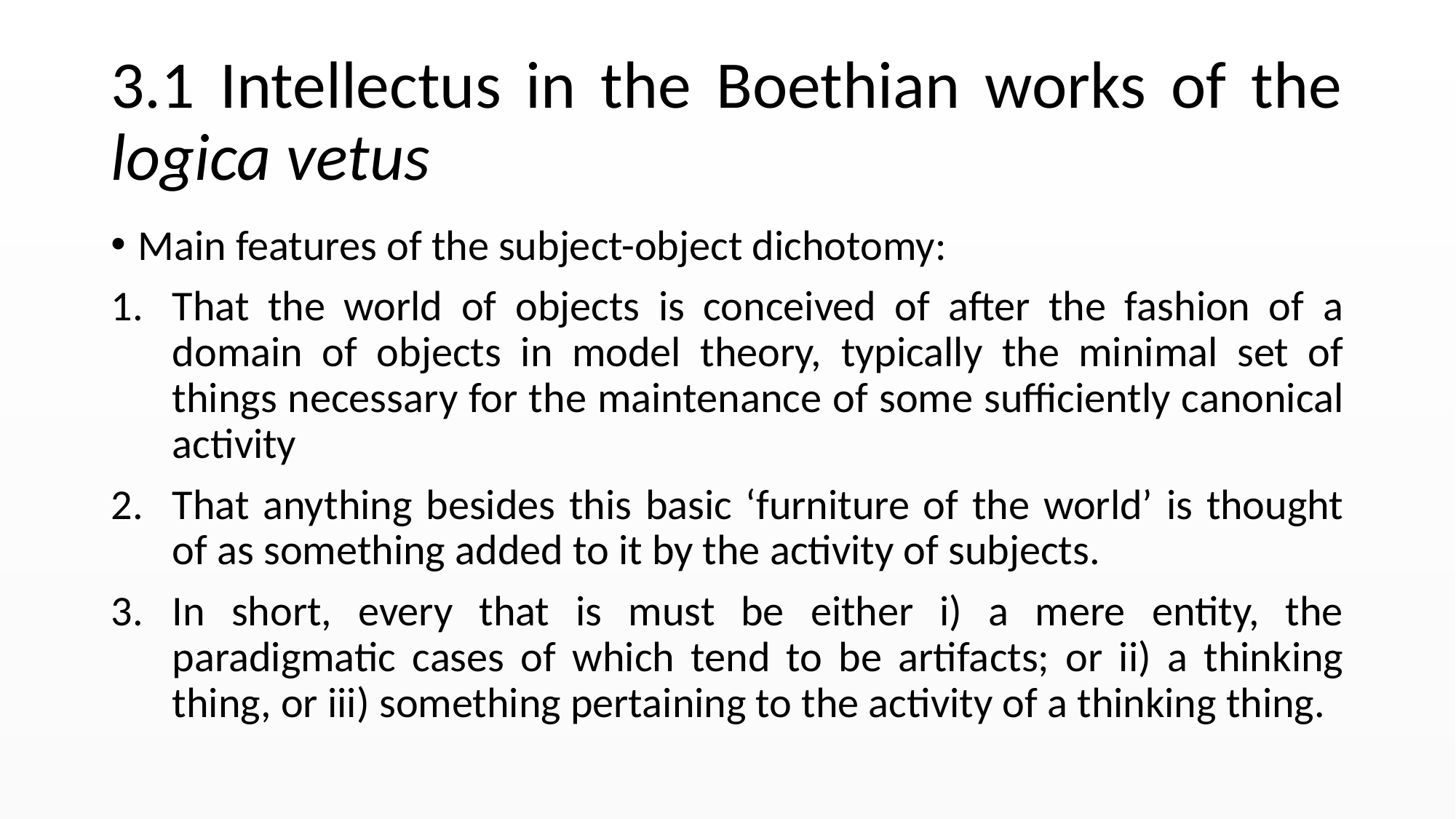

# 3.1 Intellectus in the Boethian works of the logica vetus
Main features of the subject-object dichotomy:
That the world of objects is conceived of after the fashion of a domain of objects in model theory, typically the minimal set of things necessary for the maintenance of some sufficiently canonical activity
That anything besides this basic ‘furniture of the world’ is thought of as something added to it by the activity of subjects.
In short, every that is must be either i) a mere entity, the paradigmatic cases of which tend to be artifacts; or ii) a thinking thing, or iii) something pertaining to the activity of a thinking thing.